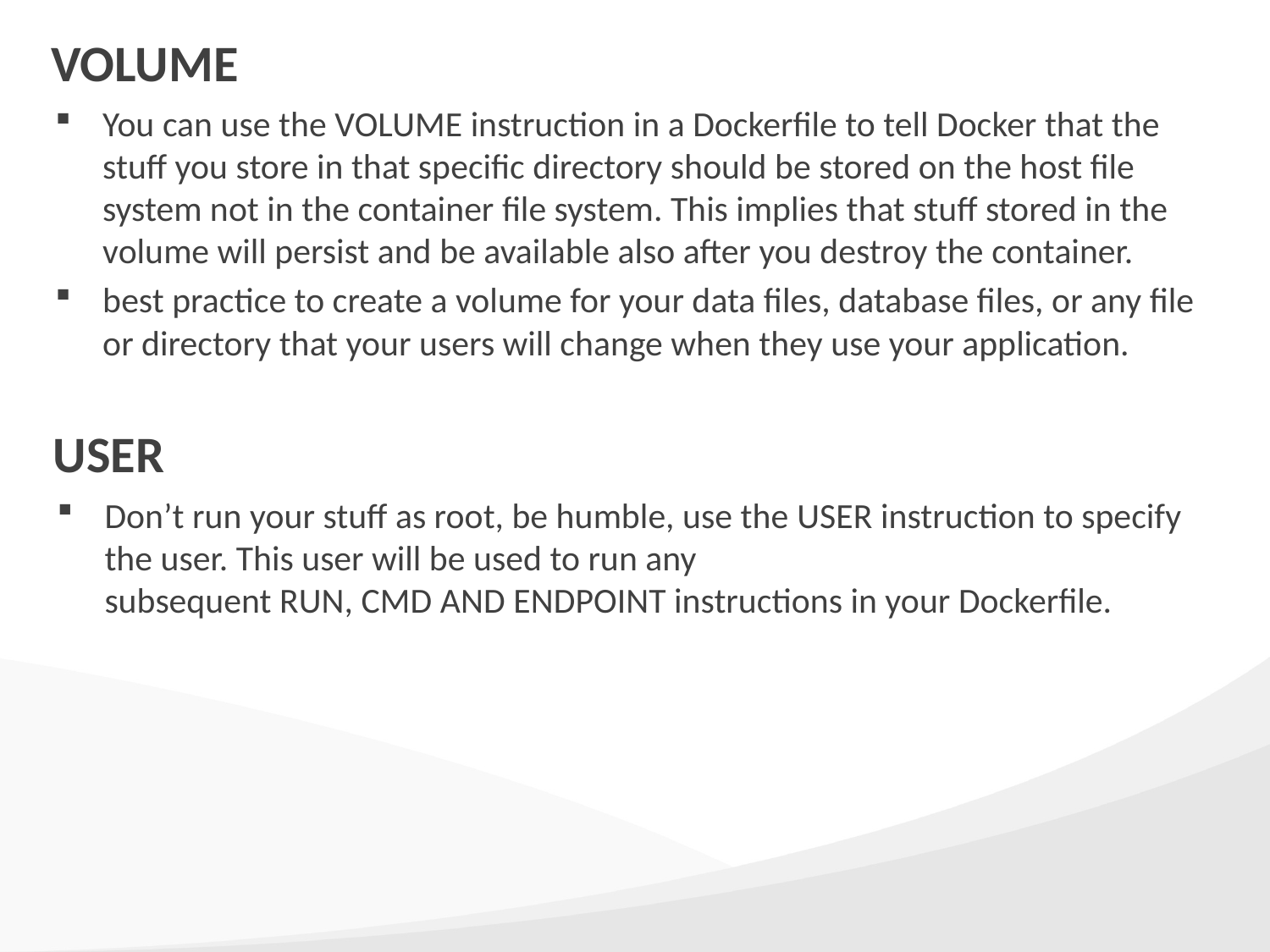

# VOLUME
You can use the VOLUME instruction in a Dockerfile to tell Docker that the stuff you store in that specific directory should be stored on the host file system not in the container file system. This implies that stuff stored in the volume will persist and be available also after you destroy the container.
best practice to create a volume for your data files, database files, or any file or directory that your users will change when they use your application.
USER
Don’t run your stuff as root, be humble, use the USER instruction to specify the user. This user will be used to run any subsequent RUN, CMD AND ENDPOINT instructions in your Dockerfile.